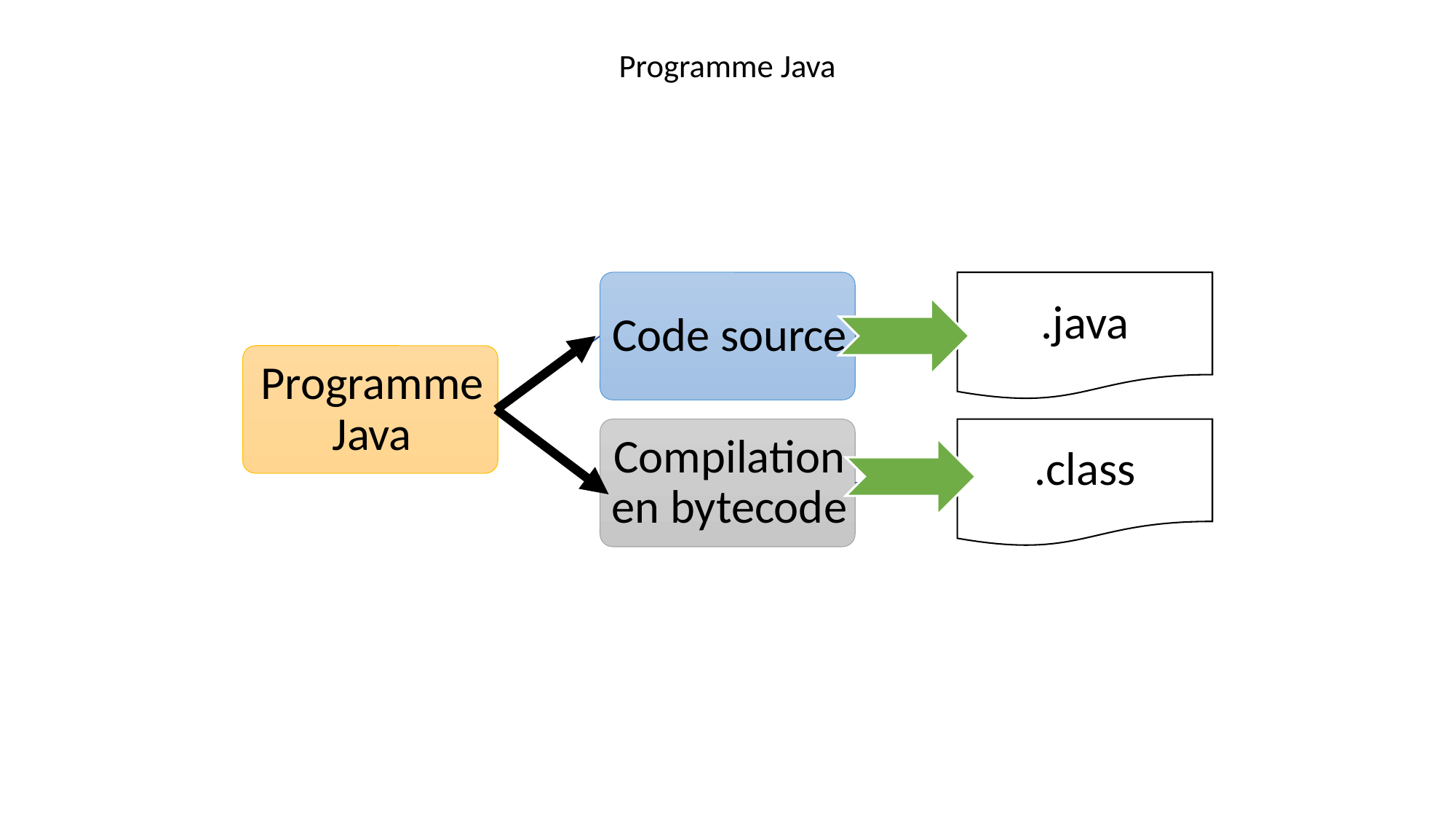

# Programme Java
Programme Java

Code source

.java

Compilation en bytecode

.class